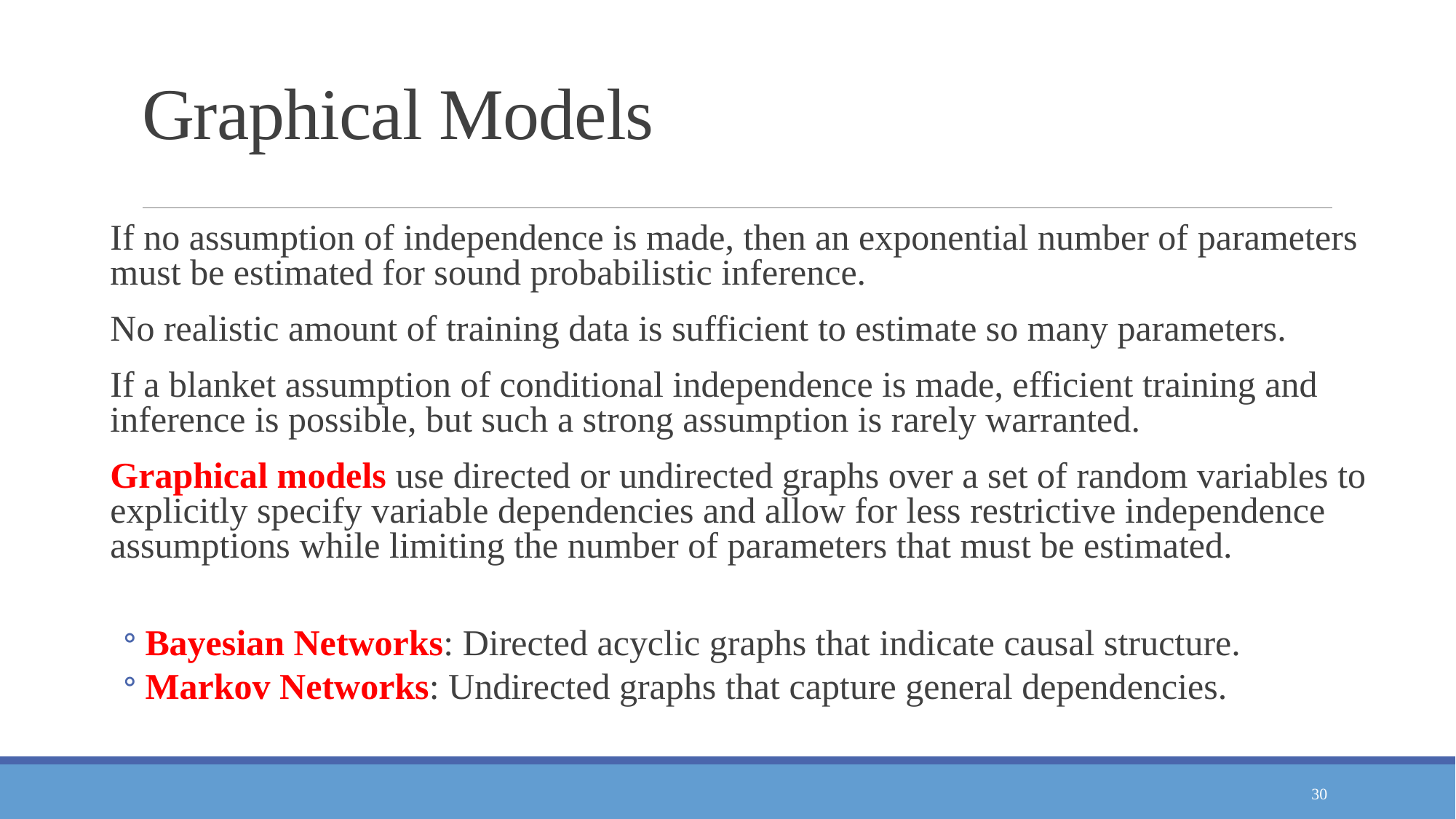

# Graphical Models
If no assumption of independence is made, then an exponential number of parameters must be estimated for sound probabilistic inference.
No realistic amount of training data is sufficient to estimate so many parameters.
If a blanket assumption of conditional independence is made, efficient training and inference is possible, but such a strong assumption is rarely warranted.
Graphical models use directed or undirected graphs over a set of random variables to explicitly specify variable dependencies and allow for less restrictive independence assumptions while limiting the number of parameters that must be estimated.

Bayesian Networks: Directed acyclic graphs that indicate causal structure.
Markov Networks: Undirected graphs that capture general dependencies.
30